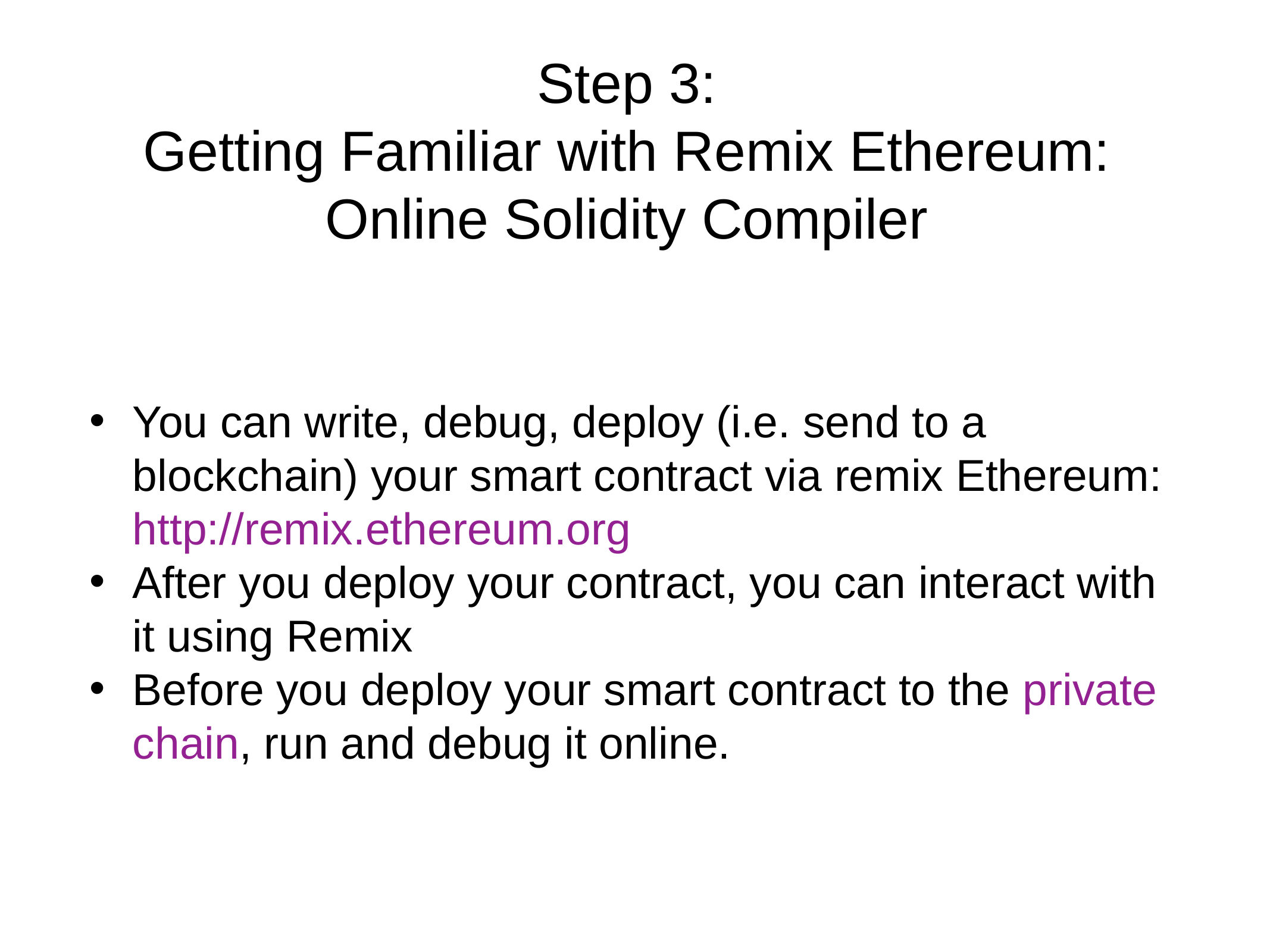

Step 3:
Getting Familiar with Remix Ethereum:
Online Solidity Compiler

You can write, debug, deploy (i.e. send to a blockchain) your smart contract via remix Ethereum: http://remix.ethereum.org
After you deploy your contract, you can interact with it using Remix
Before you deploy your smart contract to the private chain, run and debug it online.